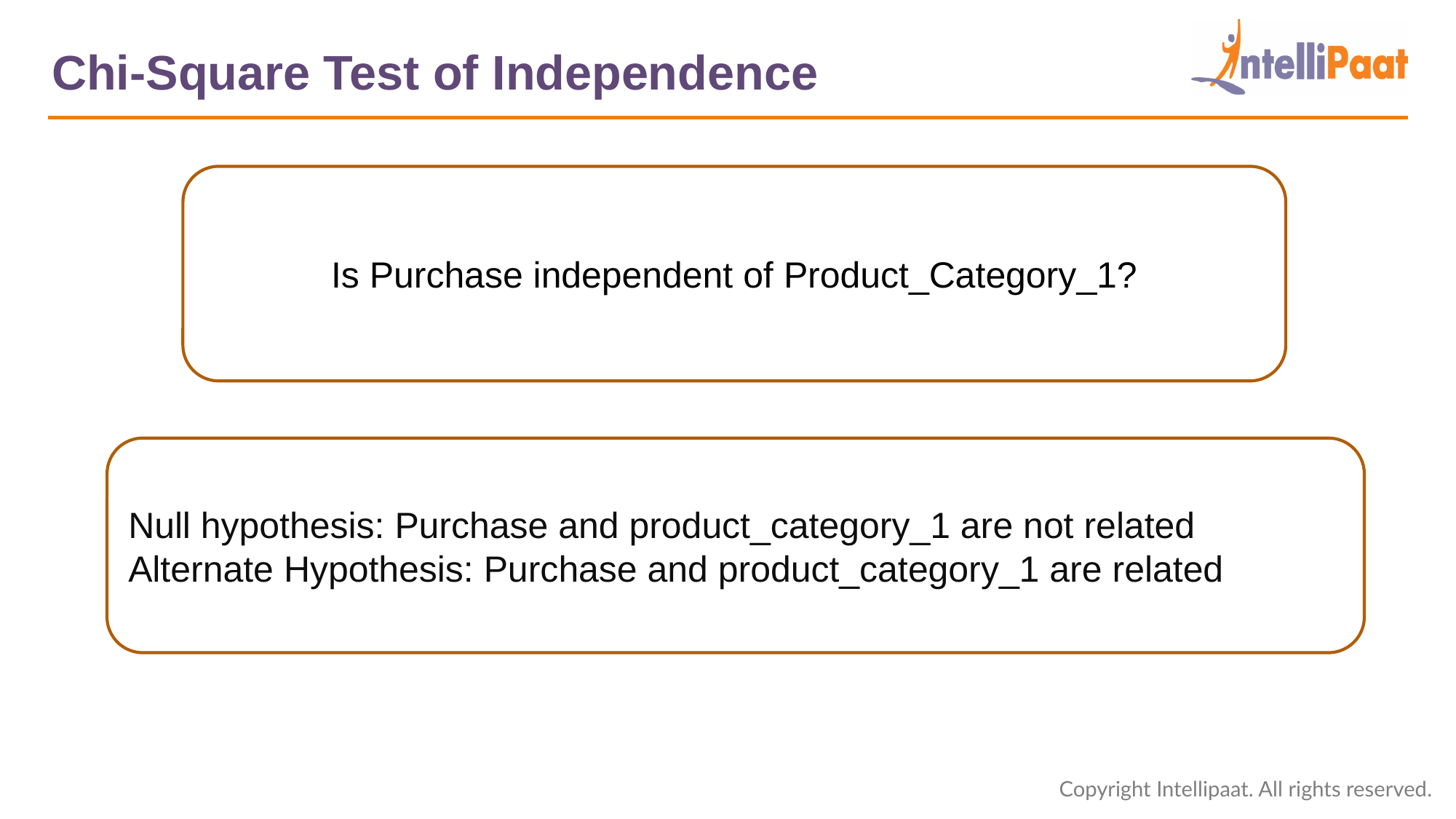

Chi-Square Test of Independence
Is Purchase independent of Product_Category_1?
Null hypothesis: Purchase and product_category_1 are not related
Alternate Hypothesis: Purchase and product_category_1 are related